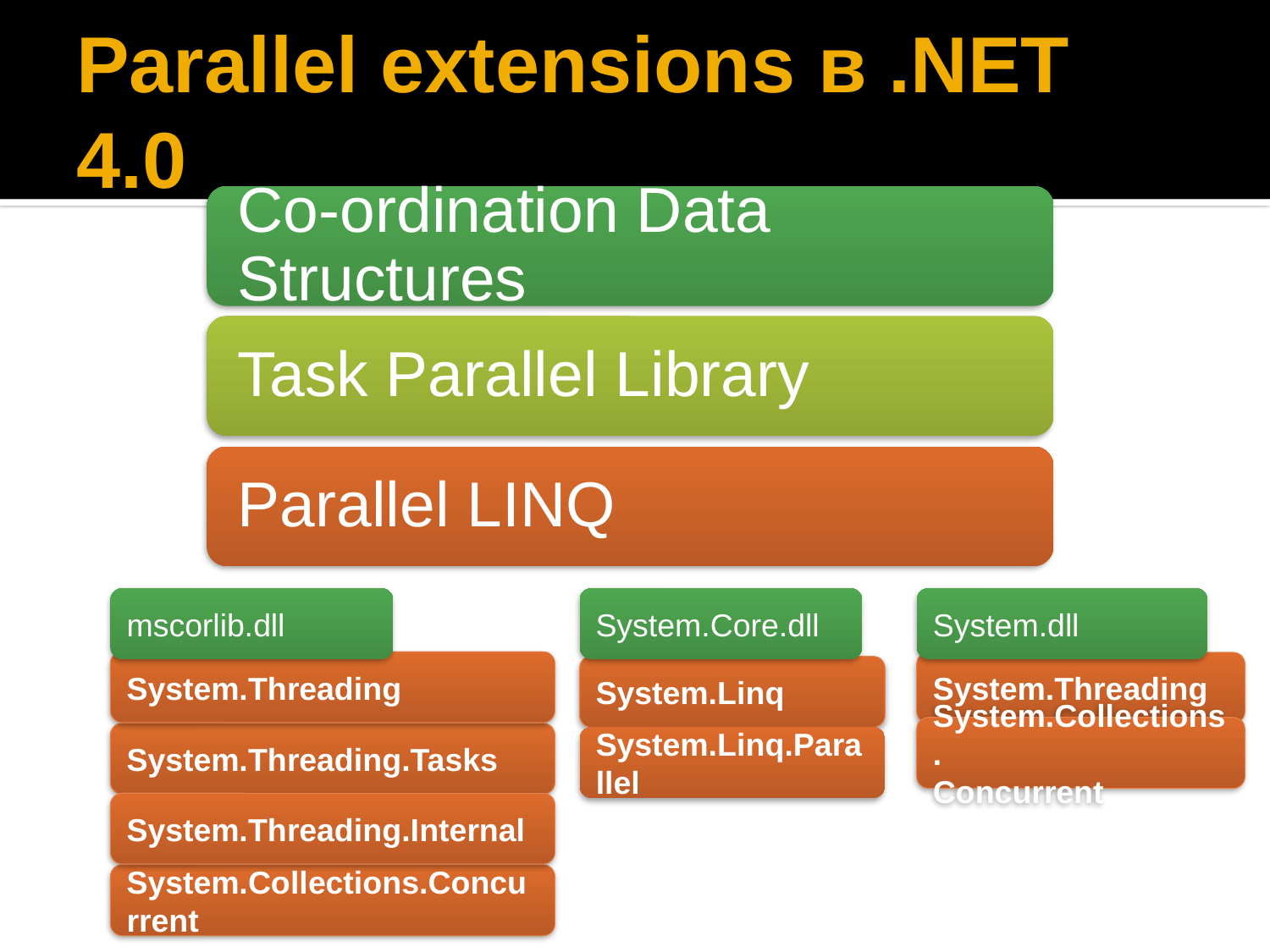

# Parallel extensions в .NET 4.0
Co-ordination Data Structures
Task Parallel Library
Parallel LINQ
mscorlib.dll
System.Threading
System.Threading.Tasks
System.Threading.Internal
System.Collections.Concurrent
System.Core.dll
System.Linq
System.Linq.Parallel
System.dll
System.Threading
System.Collections.
Concurrent